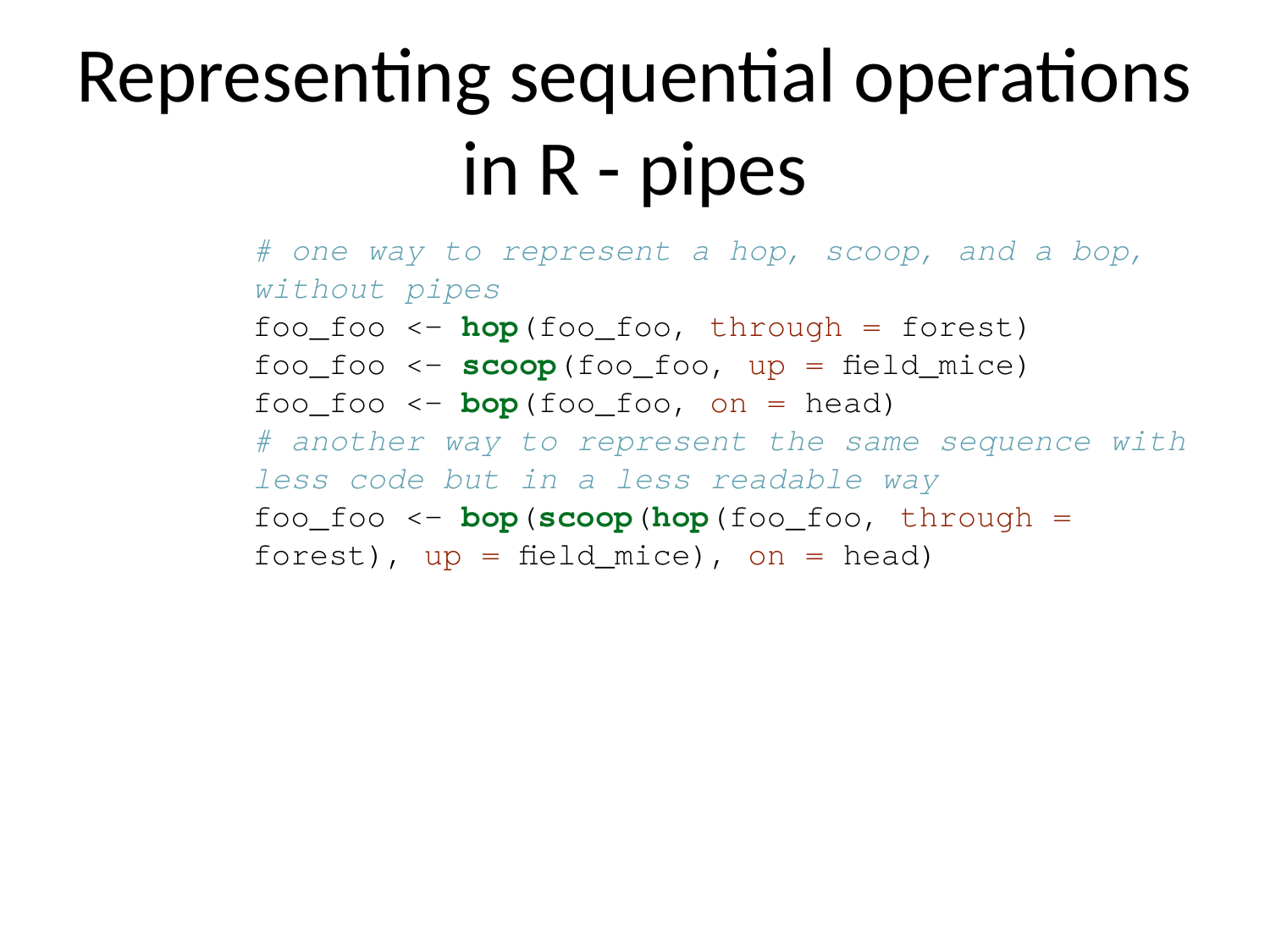

# Representing sequential operations in R - pipes
# one way to represent a hop, scoop, and a bop, without pipes foo_foo <- hop(foo_foo, through = forest) foo_foo <- scoop(foo_foo, up = field_mice) foo_foo <- bop(foo_foo, on = head) # another way to represent the same sequence with less code but in a less readable way foo_foo <- bop(scoop(hop(foo_foo, through = forest), up = field_mice), on = head)